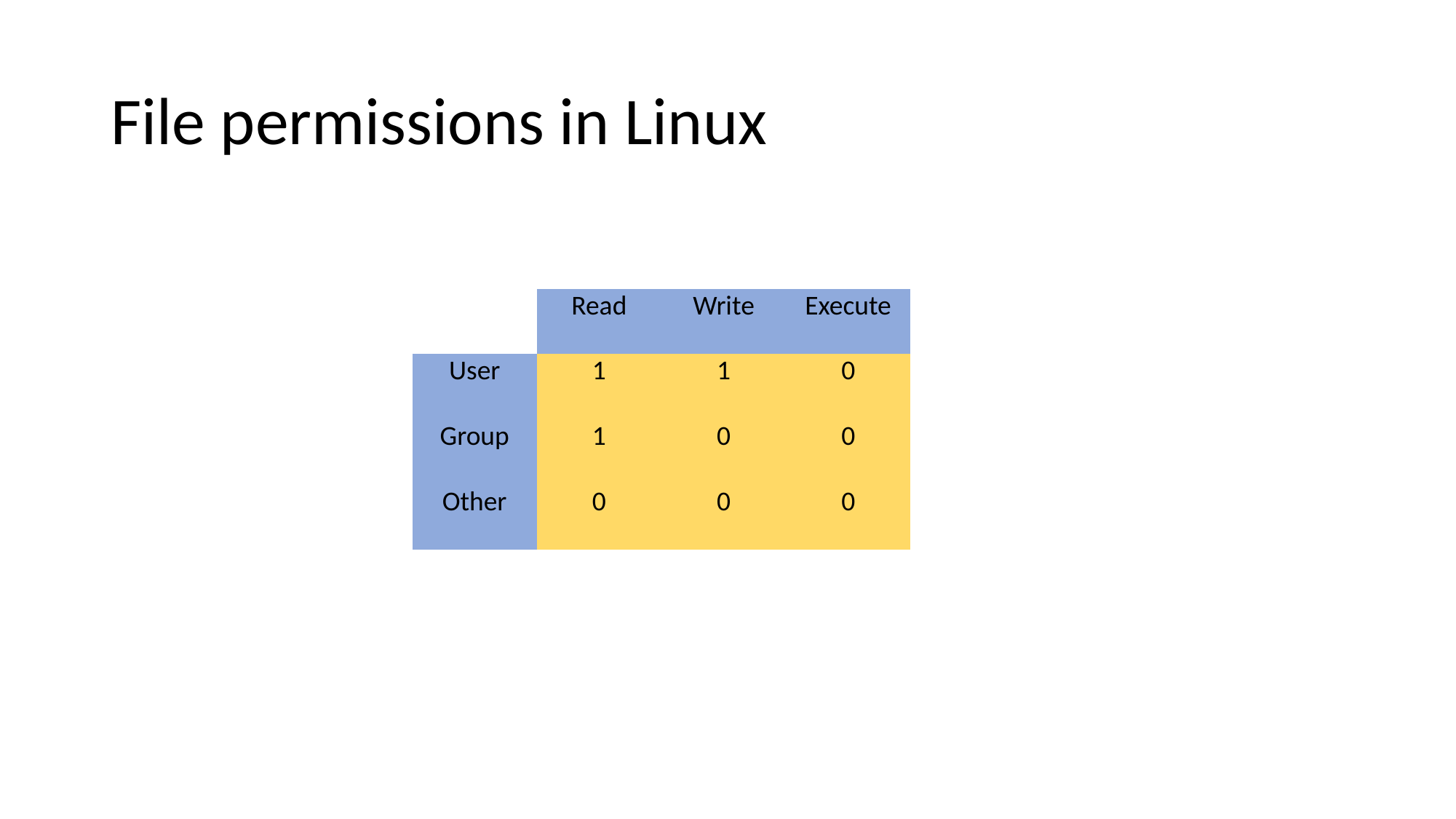

# File permissions in Linux

|  | Read | Write | Execute |
| --- | --- | --- | --- |
| User | 1 | 1 | 0 |
| Group | 1 | 0 | 0 |
| Other | 0 | 0 | 0 |